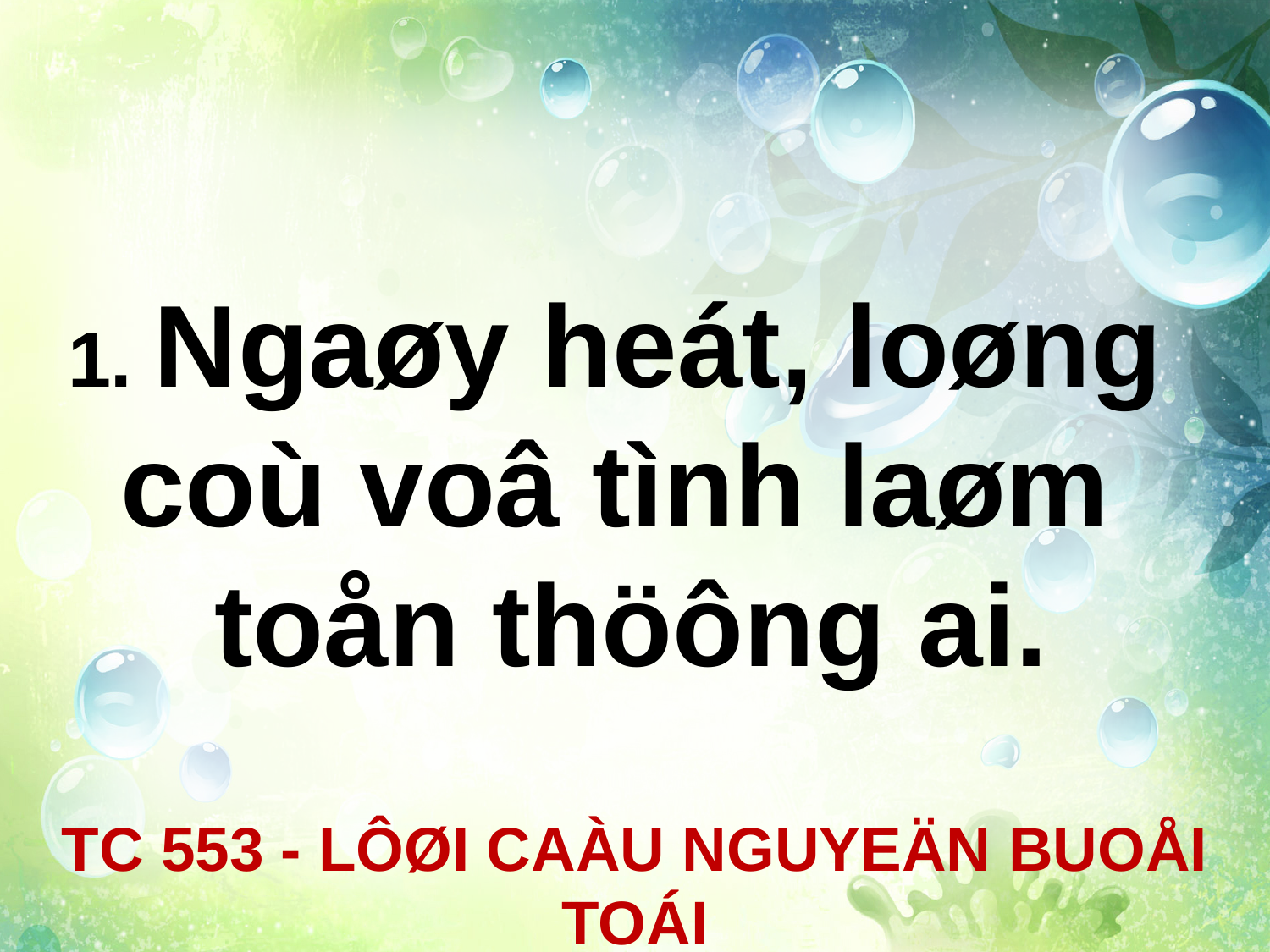

1. Ngaøy heát, loøng
coù voâ tình laøm
toån thöông ai.
TC 553 - LÔØI CAÀU NGUYEÄN BUOÅI TOÁI